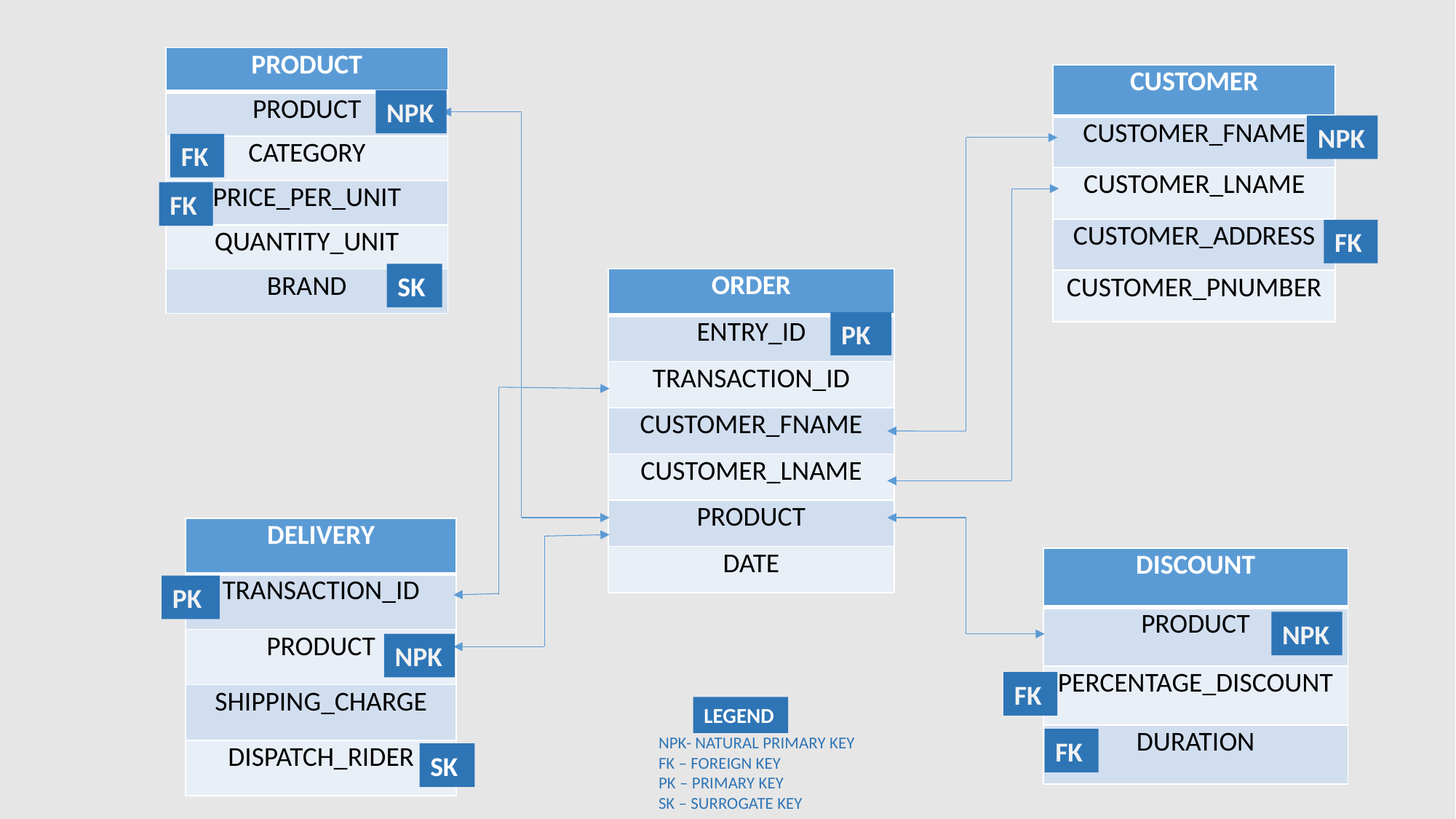

| PRODUCT |
| --- |
| PRODUCT |
| CATEGORY |
| PRICE\_PER\_UNIT |
| QUANTITY\_UNIT |
| BRAND |
| CUSTOMER |
| --- |
| CUSTOMER\_FNAME |
| CUSTOMER\_LNAME |
| CUSTOMER\_ADDRESS |
| CUSTOMER\_PNUMBER |
NPK
NPK
FK
FK
FK
SK
| ORDER |
| --- |
| ENTRY\_ID |
| TRANSACTION\_ID |
| CUSTOMER\_FNAME |
| CUSTOMER\_LNAME |
| PRODUCT |
| DATE |
PK
| DELIVERY |
| --- |
| TRANSACTION\_ID |
| PRODUCT |
| SHIPPING\_CHARGE |
| DISPATCH\_RIDER |
| DISCOUNT |
| --- |
| PRODUCT |
| PERCENTAGE\_DISCOUNT |
| DURATION |
PK
NPK
NPK
FK
LEGEND
NPK- NATURAL PRIMARY KEY
FK – FOREIGN KEY
PK – PRIMARY KEY
SK – SURROGATE KEY
FK
SK